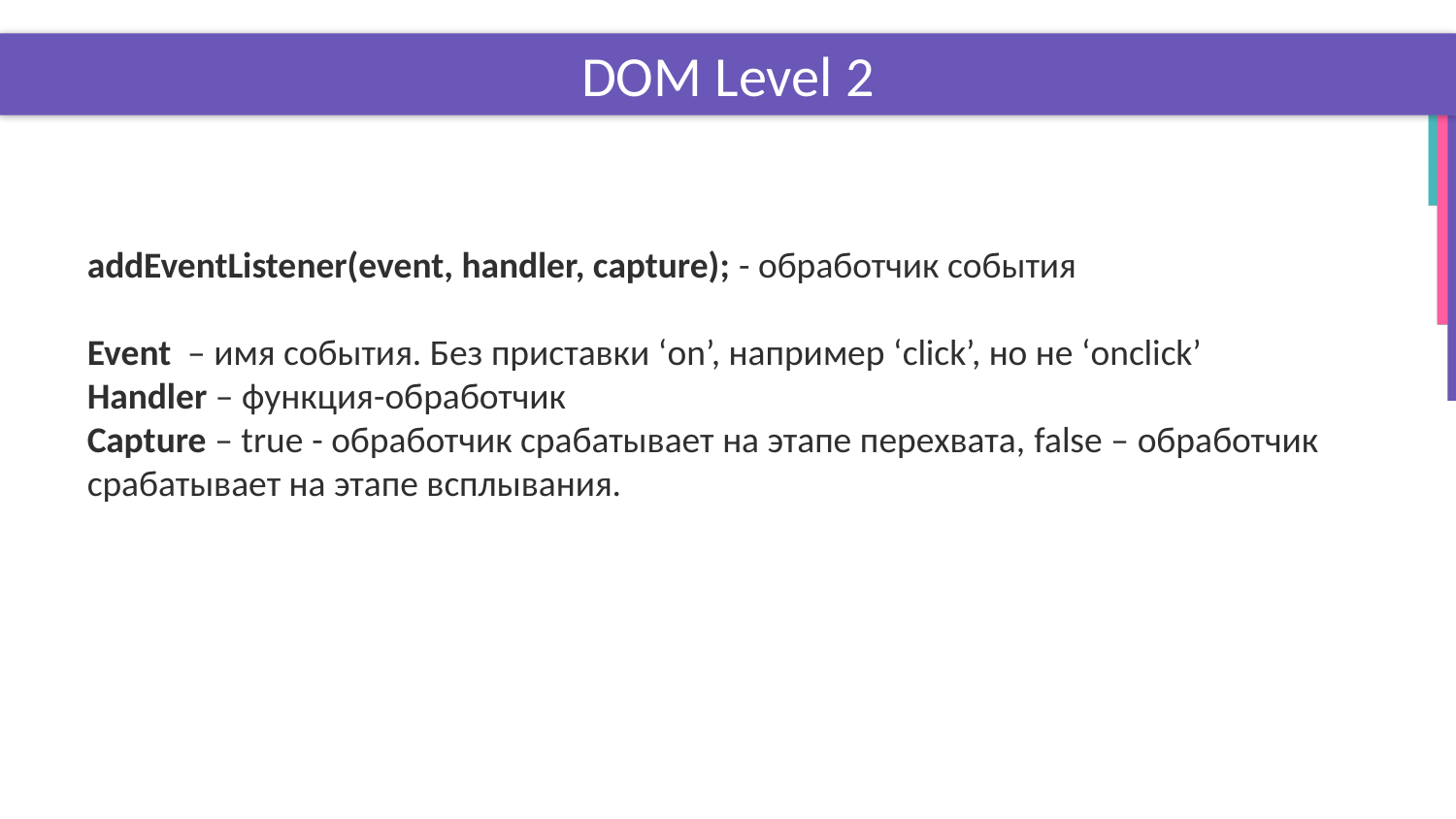

# DOM Level 2
addEventListener(event, handler, capture); - обработчик события

Event  – имя события. Без приставки ‘on’, например ‘click’, но не ‘onclick’
Handler – функция-обработчик
Сapture – true - обработчик срабатывает на этапе перехвата, false – обработчик срабатывает на этапе всплывания.